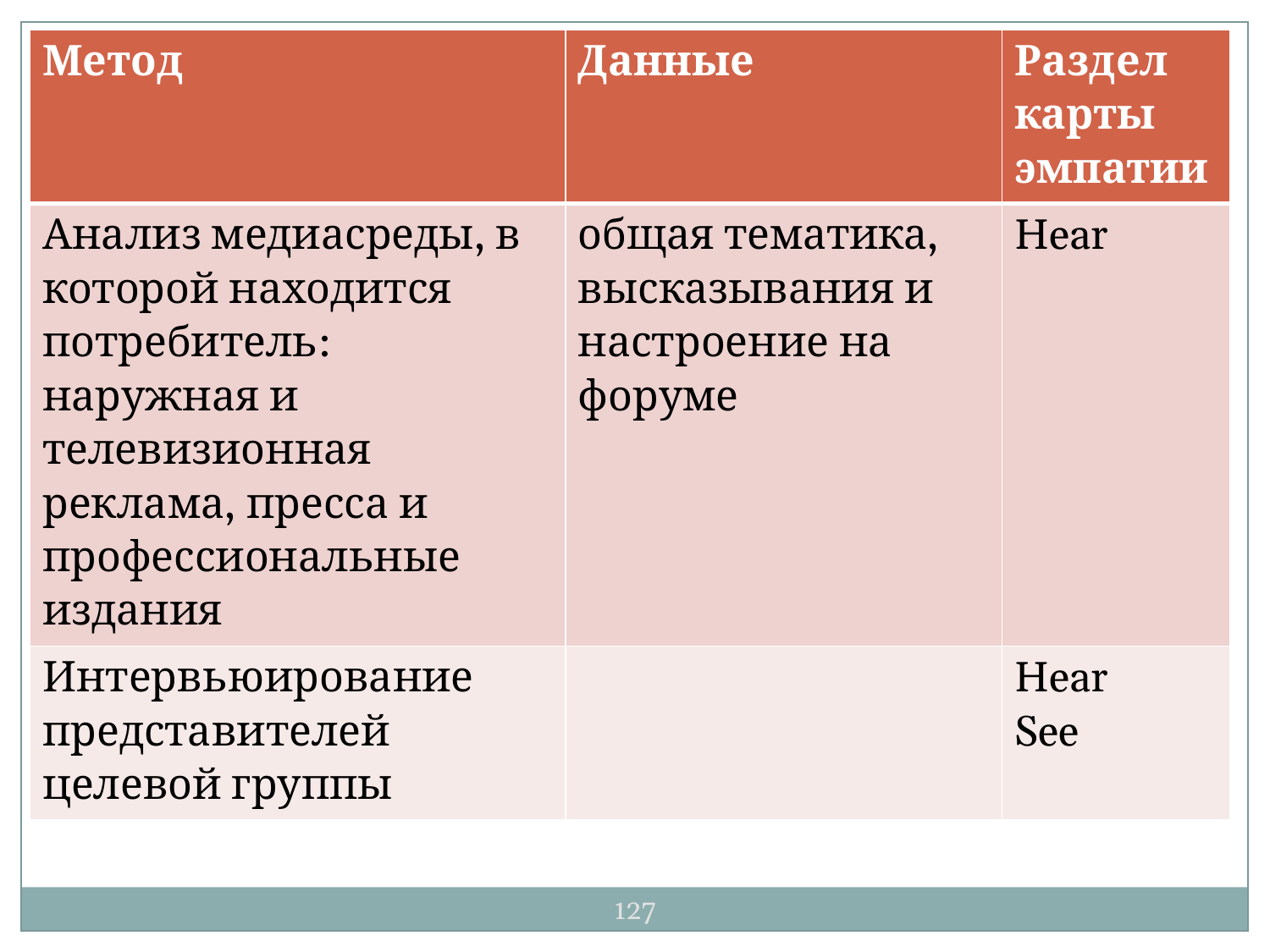

| Метод | Данные | Раздел карты эмпатии |
| --- | --- | --- |
| Анализ медиасреды, в которой находится потребитель: наружная и телевизионная реклама, пресса и профессиональные издания | общая тематика, высказывания и настроение на форуме | Hear |
| Интервьюирование представителей целевой группы |  | Hear See |
127